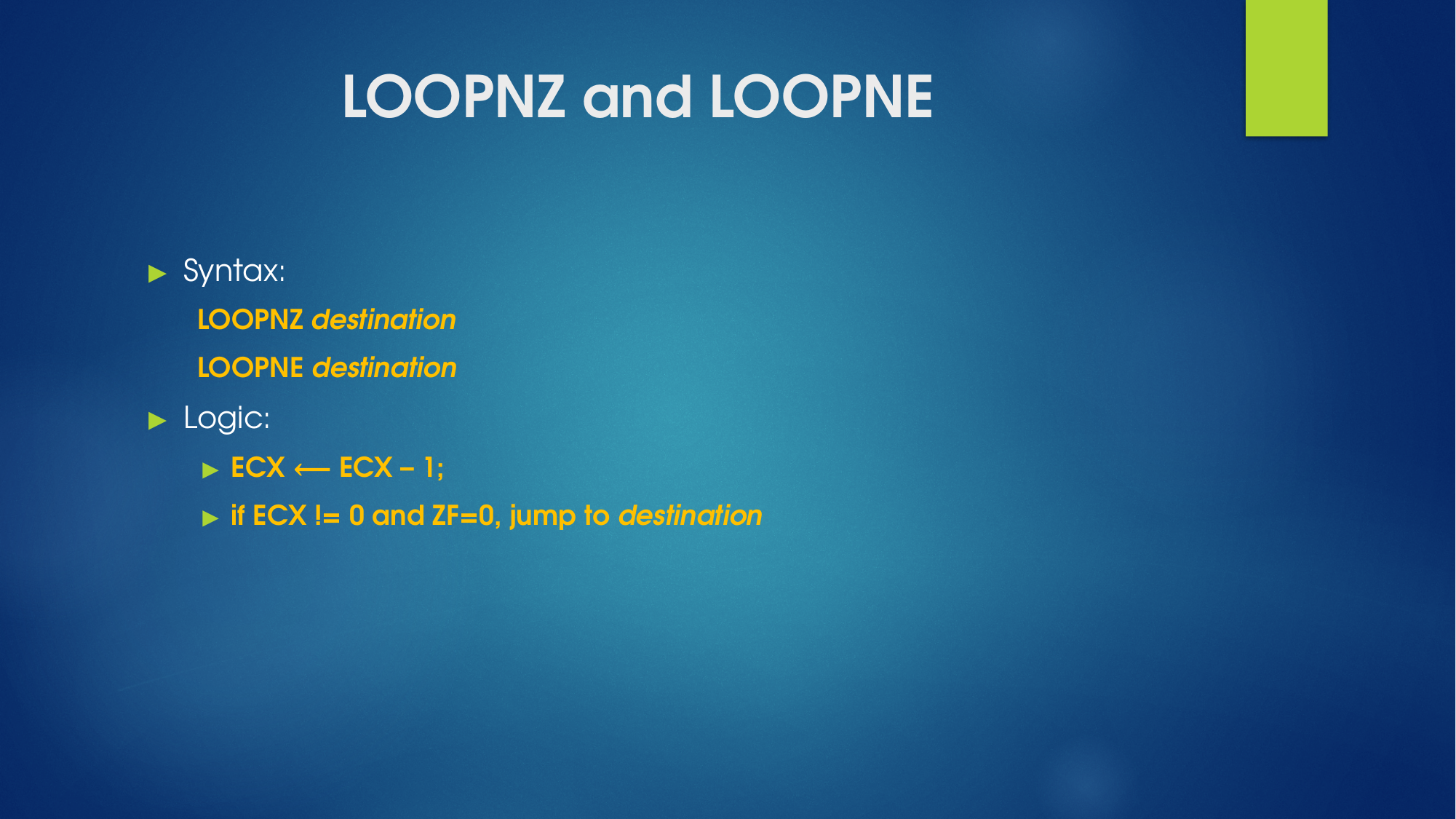

# LOOPNZ and LOOPNE
Syntax:
LOOPNZ destination
LOOPNE destination
Logic:
ECX ⟵ ECX – 1;
if ECX != 0 and ZF=0, jump to destination